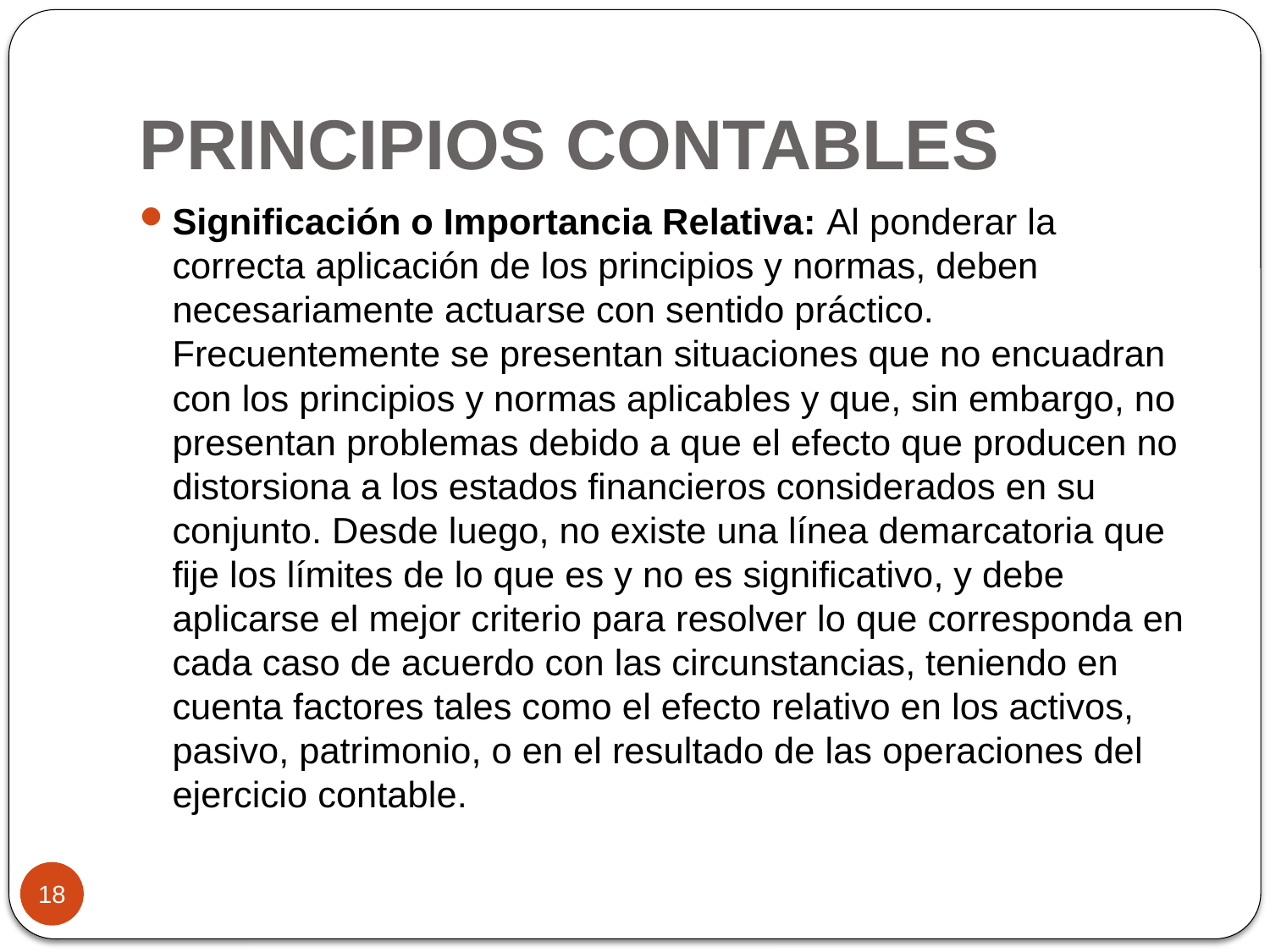

# PRINCIPIOS CONTABLES
Significación o Importancia Relativa: Al ponderar la correcta aplicación de los principios y normas, deben necesariamente actuarse con sentido práctico. Frecuentemente se presentan situaciones que no encuadran con los principios y normas aplicables y que, sin embargo, no presentan problemas debido a que el efecto que producen no distorsiona a los estados financieros considerados en su conjunto. Desde luego, no existe una línea demarcatoria que fije los límites de lo que es y no es significativo, y debe aplicarse el mejor criterio para resolver lo que corresponda en cada caso de acuerdo con las circunstancias, teniendo en cuenta factores tales como el efecto relativo en los activos, pasivo, patrimonio, o en el resultado de las operaciones del ejercicio contable.
18